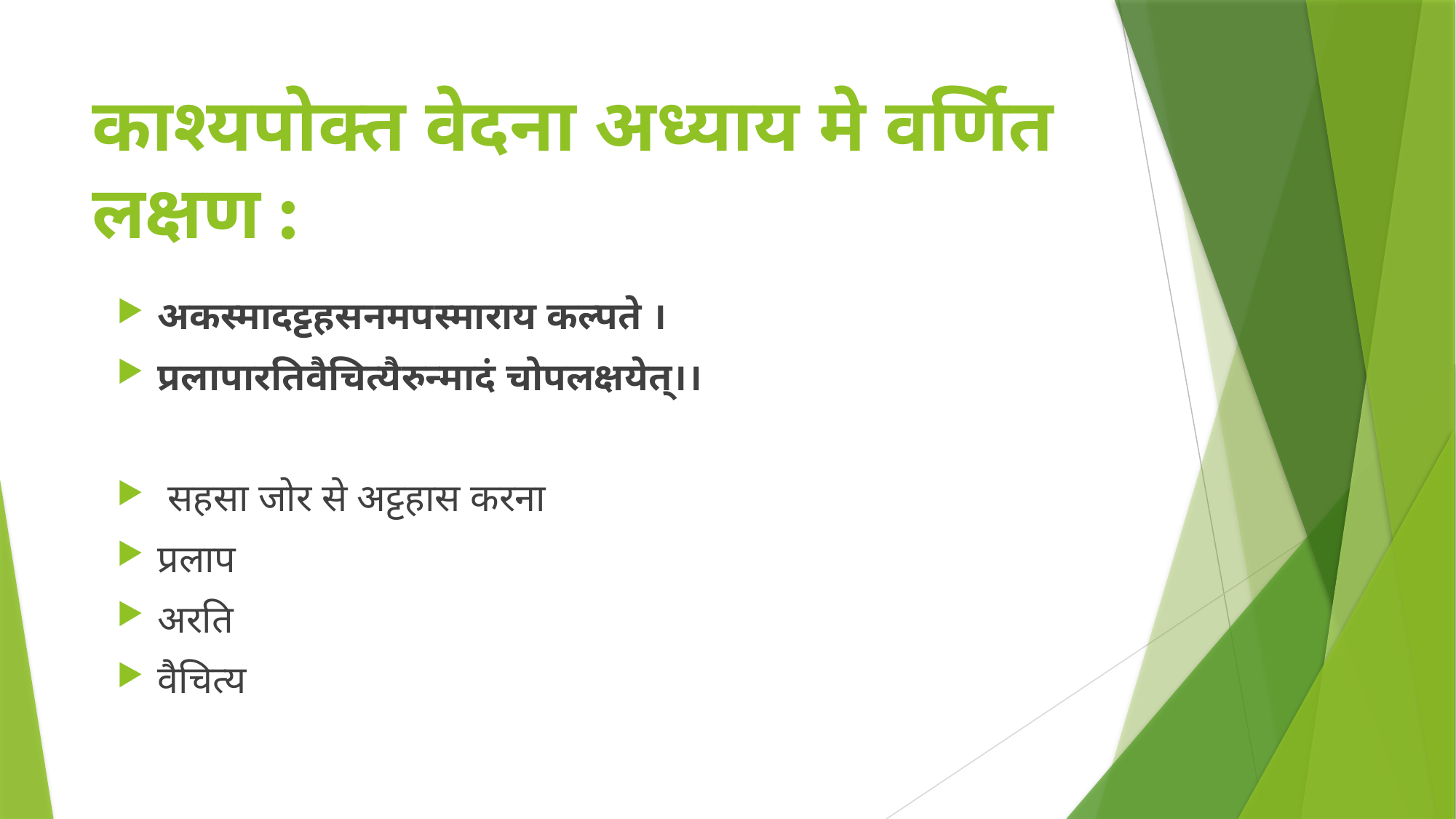

# काश्यपोक्त वेदना अध्याय मे वर्णित लक्षण :
अकस्मादट्टहसनमपस्माराय कल्पते ।
प्रलापारतिवैचित्यैरुन्मादं चोपलक्षयेत्।।

 सहसा जोर से अट्टहास करना
प्रलाप
अरति
वैचित्य